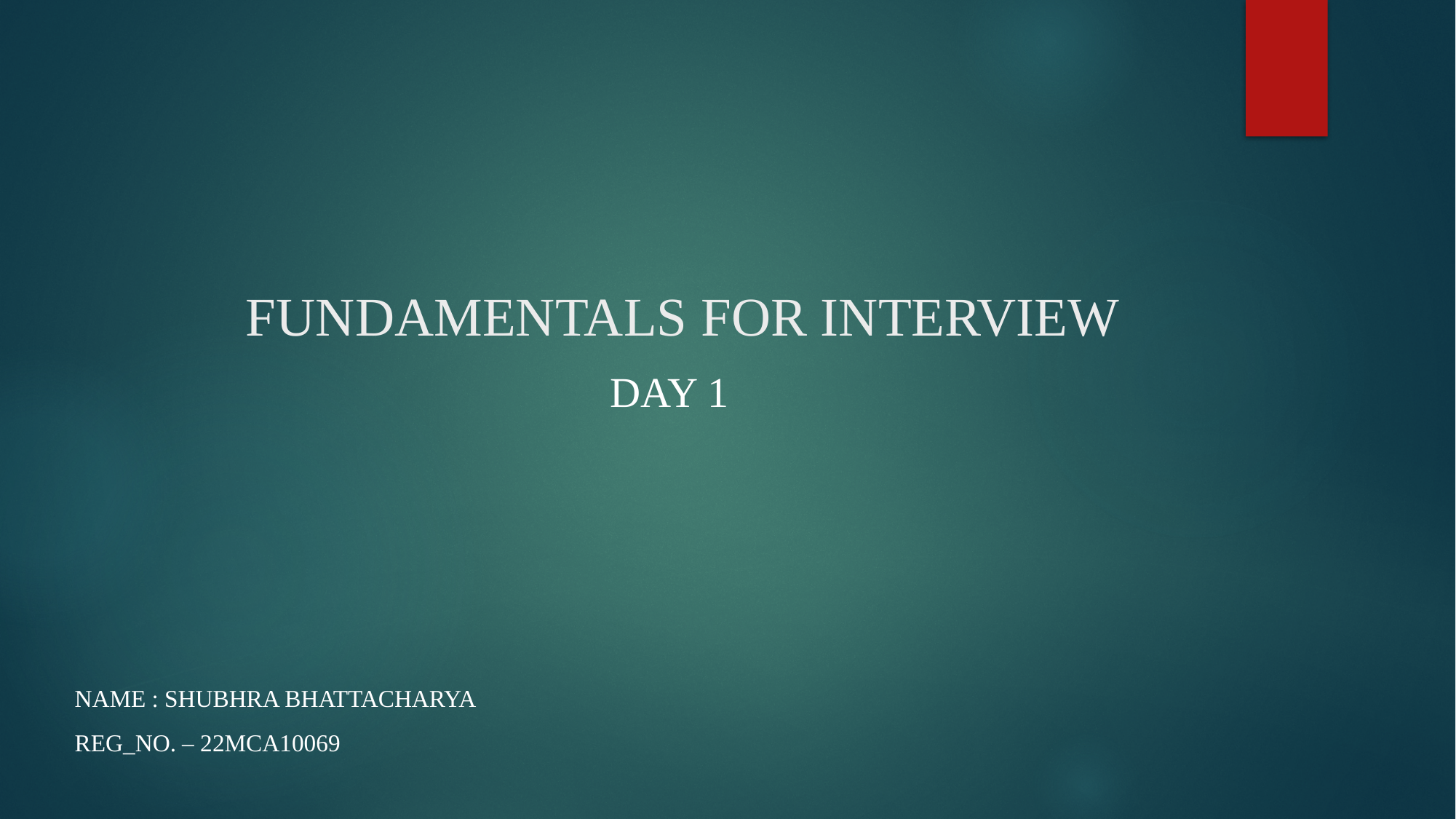

# FUNDAMENTALS FOR INTERVIEW
DAY 1
NAME : SHUBHRA BHATTACHARYA
REG_NO. – 22MCA10069